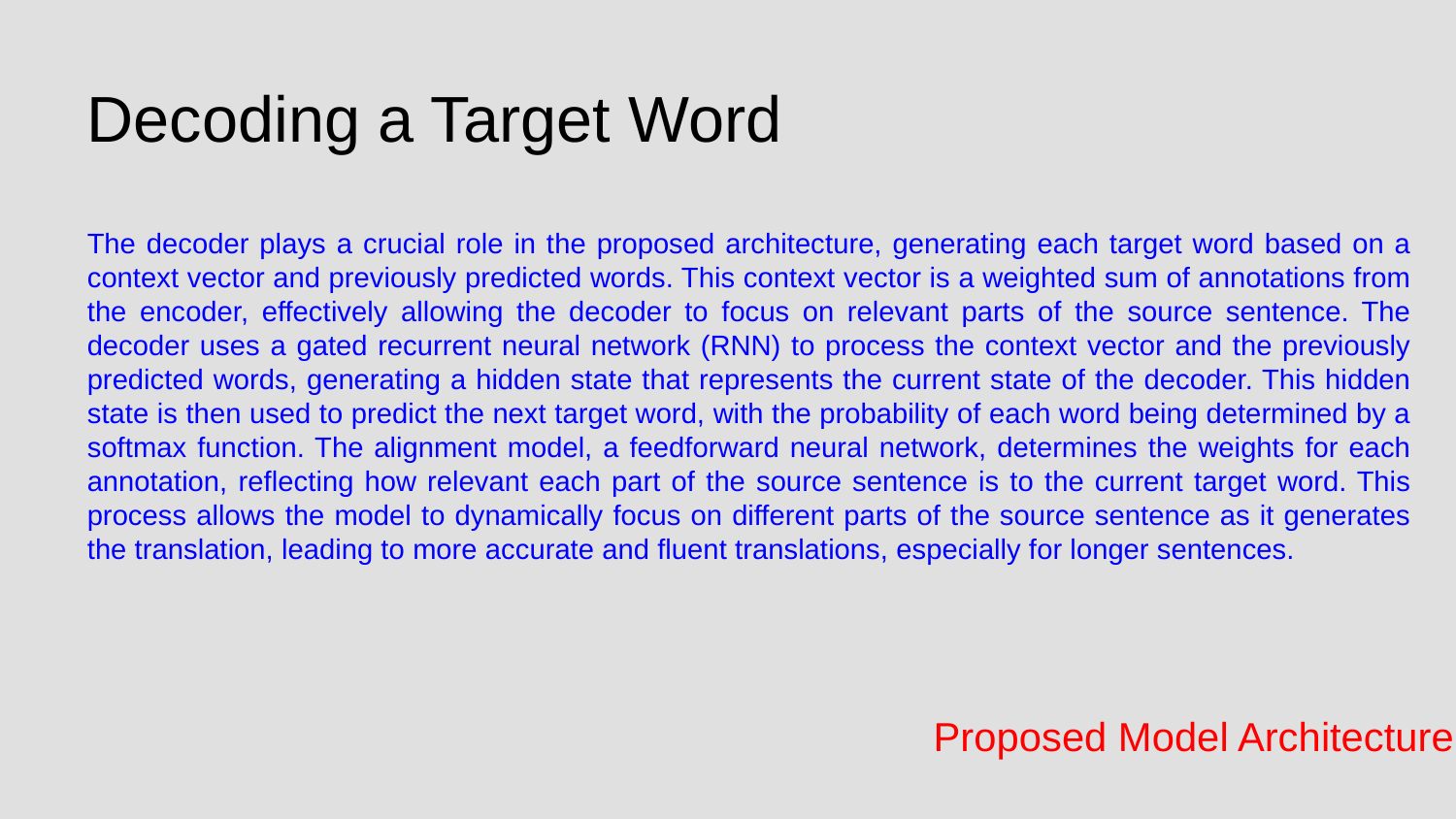

Decoding a Target Word
The decoder plays a crucial role in the proposed architecture, generating each target word based on a context vector and previously predicted words. This context vector is a weighted sum of annotations from the encoder, effectively allowing the decoder to focus on relevant parts of the source sentence. The decoder uses a gated recurrent neural network (RNN) to process the context vector and the previously predicted words, generating a hidden state that represents the current state of the decoder. This hidden state is then used to predict the next target word, with the probability of each word being determined by a softmax function. The alignment model, a feedforward neural network, determines the weights for each annotation, reflecting how relevant each part of the source sentence is to the current target word. This process allows the model to dynamically focus on different parts of the source sentence as it generates the translation, leading to more accurate and fluent translations, especially for longer sentences.
Proposed Model Architecture